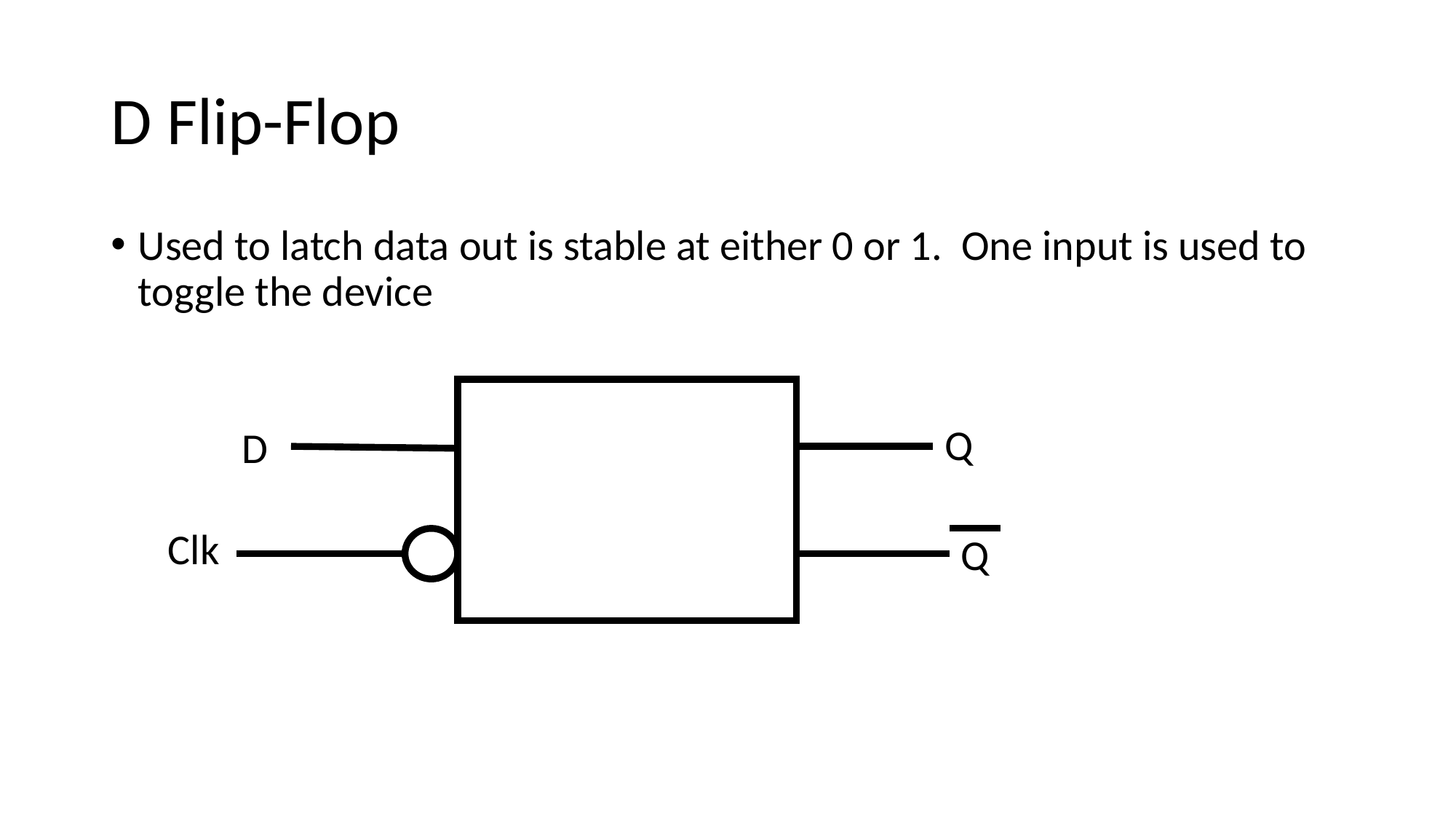

# D Flip-Flop
Used to latch data out is stable at either 0 or 1.  One input is used to toggle the device

Q
D
Clk
Q